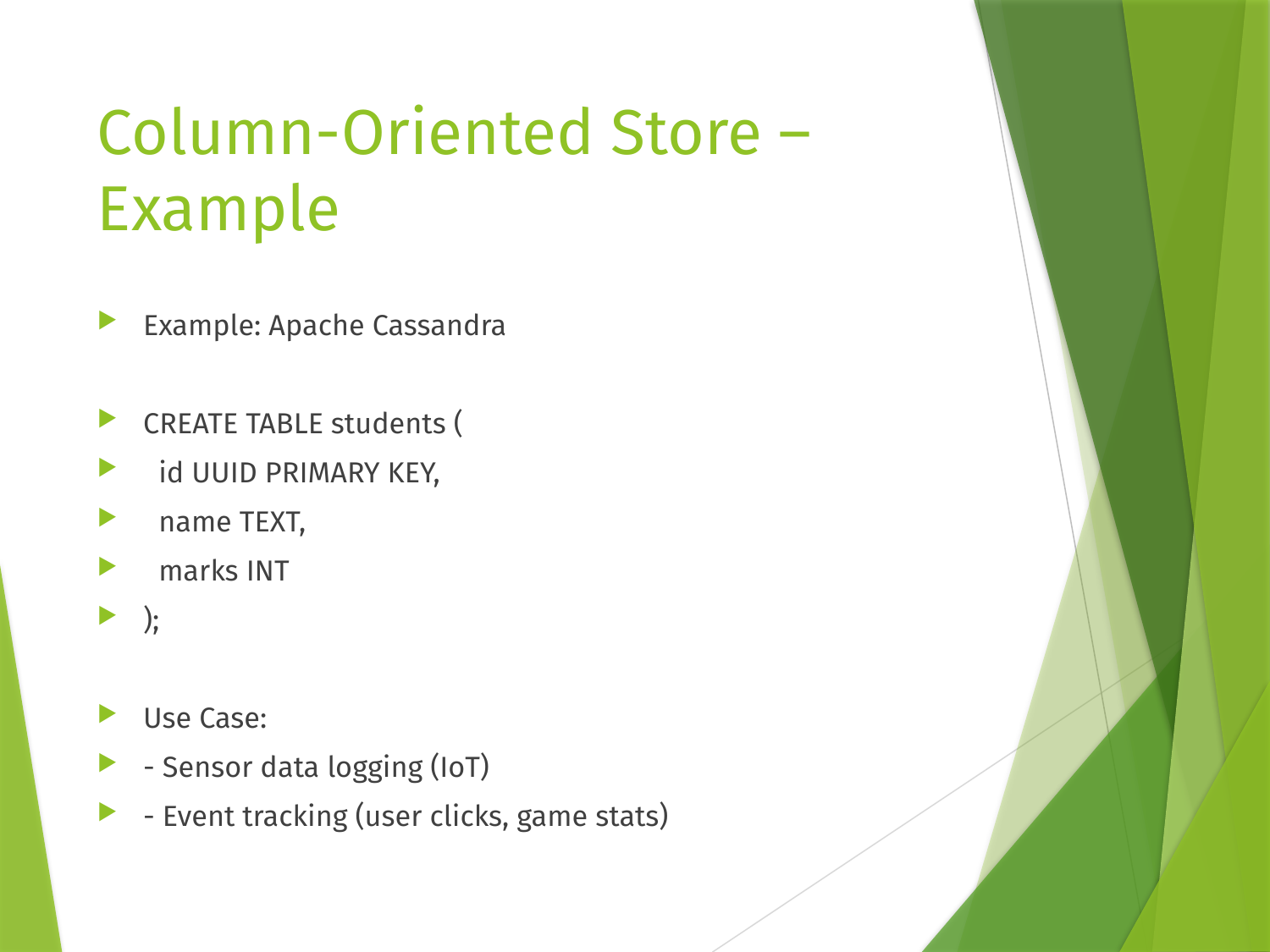

# Column-Oriented Store – Example
Example: Apache Cassandra

CREATE TABLE students (
  id UUID PRIMARY KEY,
  name TEXT,
  marks INT
);

Use Case:
- Sensor data logging (IoT)
- Event tracking (user clicks, game stats)